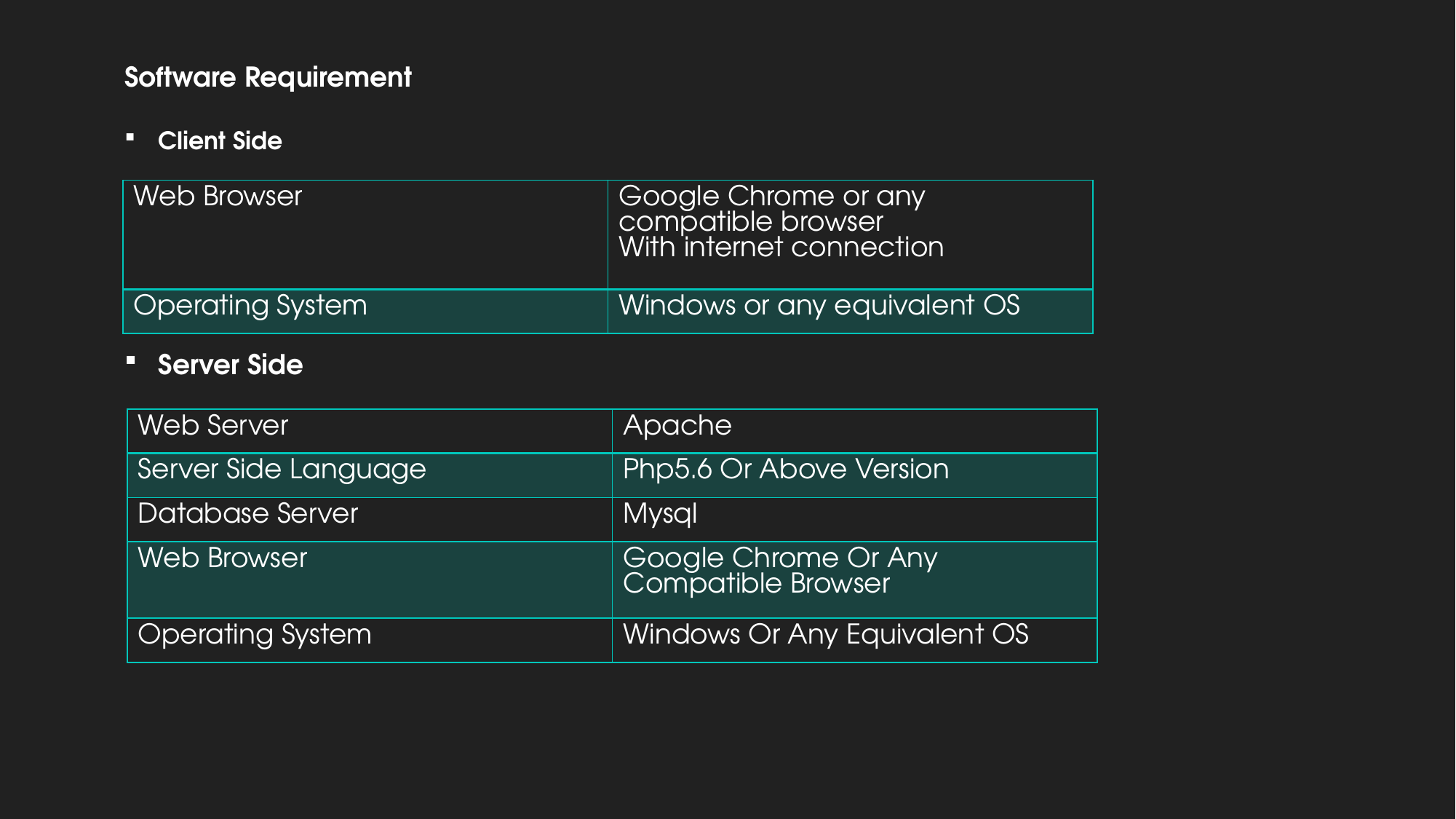

Software Requirement

Client Side

Server Side

| Web Browser | Google Chrome or any compatible browser With internet connection |
| --- | --- |
| Operating System | Windows or any equivalent OS |
| Web Server | Apache |
| --- | --- |
| Server Side Language | Php5.6 Or Above Version |
| Database Server | Mysql |
| Web Browser | Google Chrome Or Any Compatible Browser |
| Operating System | Windows Or Any Equivalent OS |